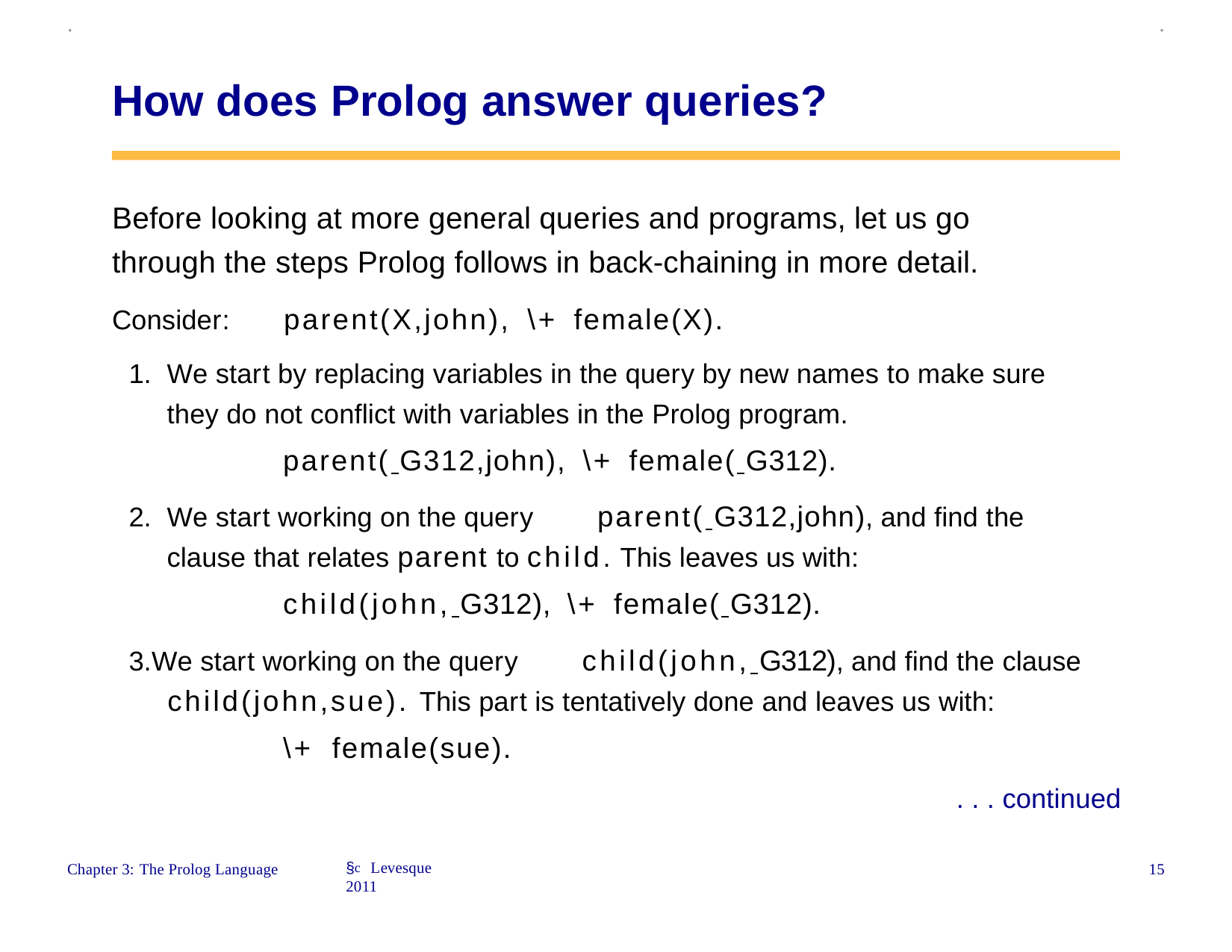

.
.
How does Prolog answer queries?

Before looking at more general queries and programs, let us go through the steps Prolog follows in back-chaining in more detail.
Consider:	parent(X,john),  \+  female(X).
We start by replacing variables in the query by new names to make sure they do not conflict with variables in the Prolog program.
parent( G312,john),  \+  female( G312).
We start working on the query	parent( G312,john), and find the clause that relates parent to child. This leaves us with:
child(john, G312),  \+  female( G312).
We start working on the query	child(john, G312), and find the clause
child(john,sue). This part is tentatively done and leaves us with:
\+  female(sue).
. . . continued
§c   Levesque 2011
15
Chapter 3: The Prolog Language